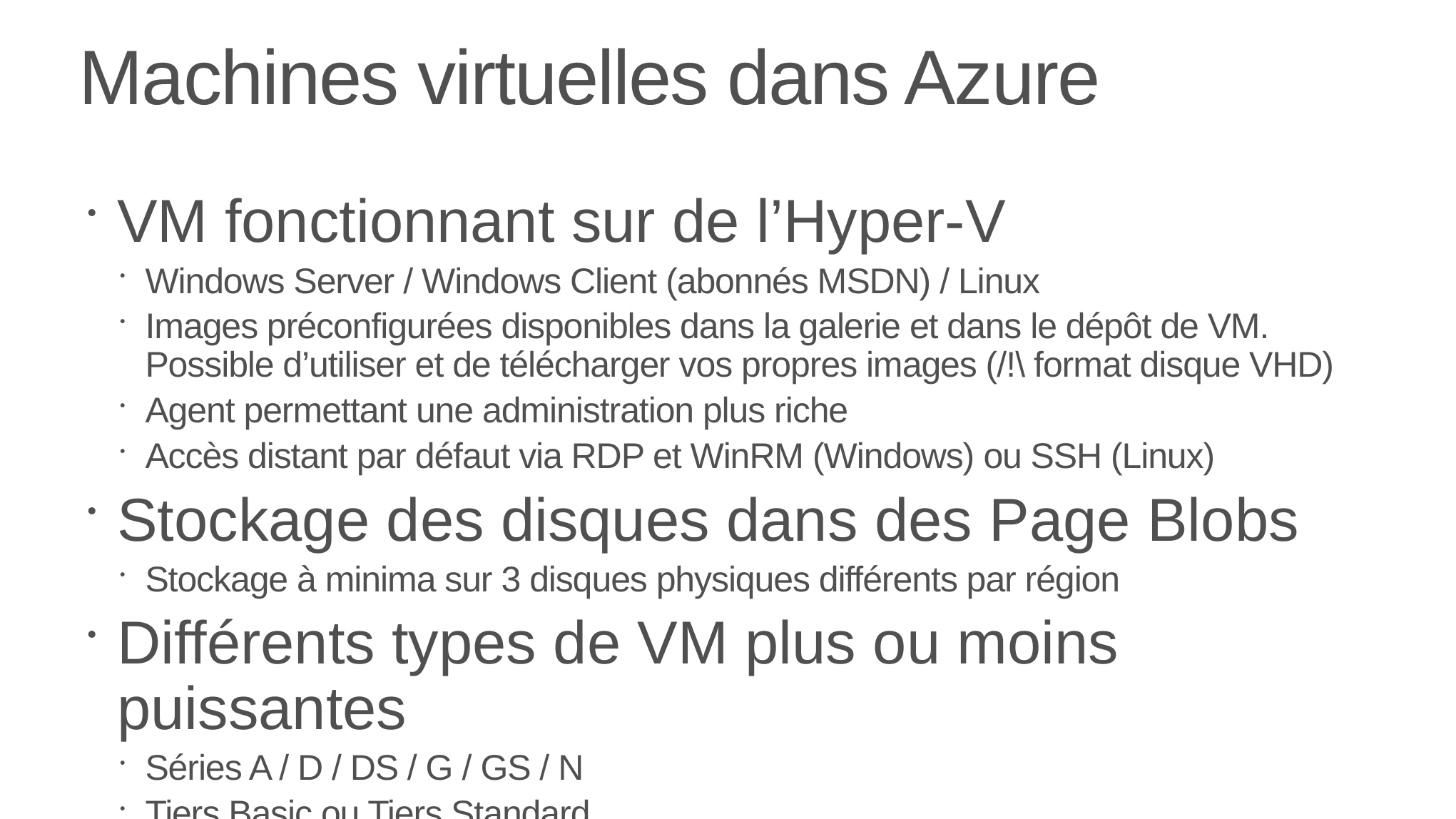

# Machines virtuelles dans Azure
VM fonctionnant sur de l’Hyper-V
Windows Server / Windows Client (abonnés MSDN) / Linux
Images préconfigurées disponibles dans la galerie et dans le dépôt de VM. Possible d’utiliser et de télécharger vos propres images (/!\ format disque VHD)
Agent permettant une administration plus riche
Accès distant par défaut via RDP et WinRM (Windows) ou SSH (Linux)
Stockage des disques dans des Page Blobs
Stockage à minima sur 3 disques physiques différents par région
Différents types de VM plus ou moins puissantes
Séries A / D / DS / G / GS / N
Tiers Basic ou Tiers Standard